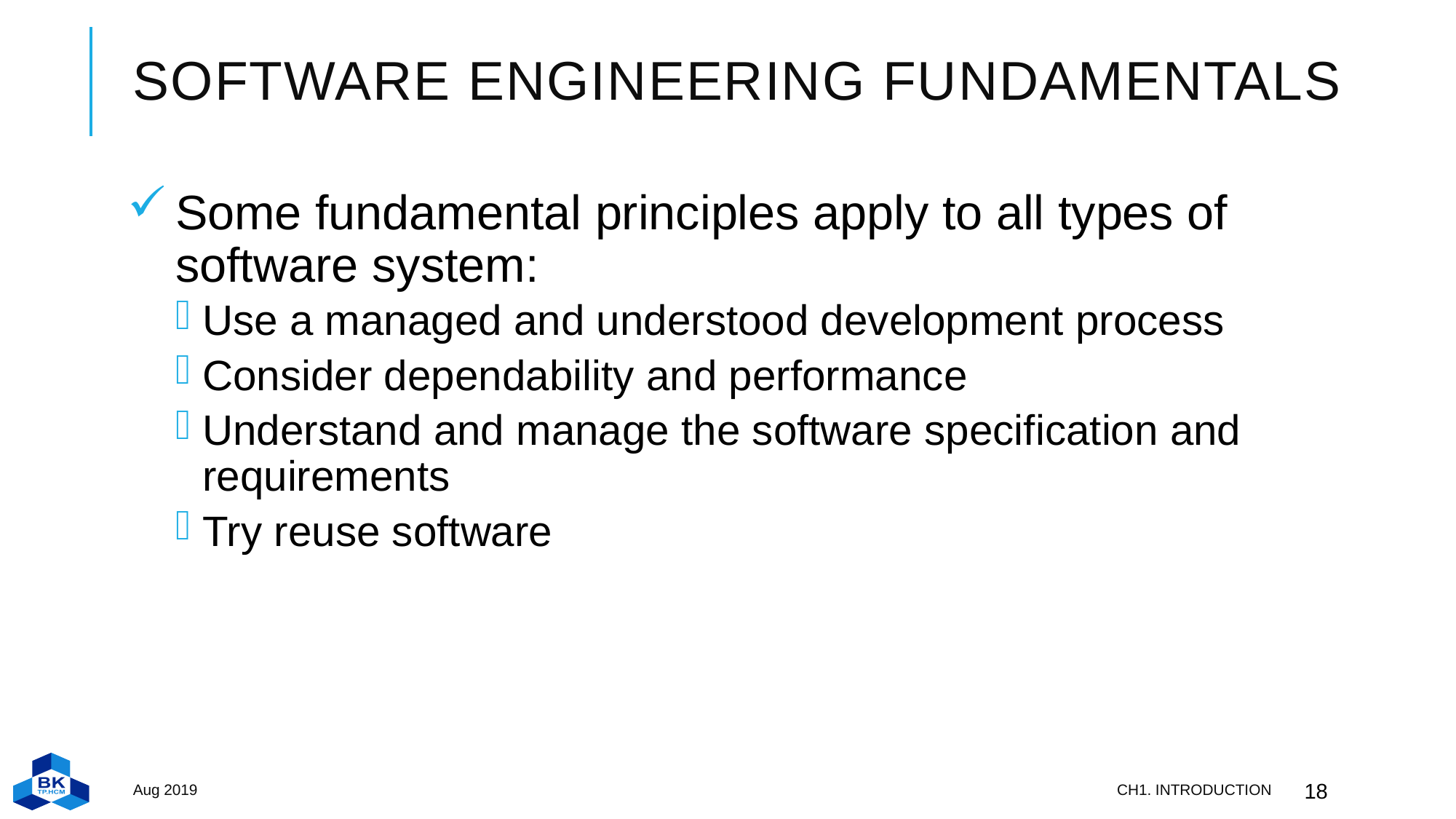

# Software engineering fundamentals
Some fundamental principles apply to all types of software system:
Use a managed and understood development process
Consider dependability and performance
Understand and manage the software specification and requirements
Try reuse software

Aug 2019
Ch1. Introduction
18